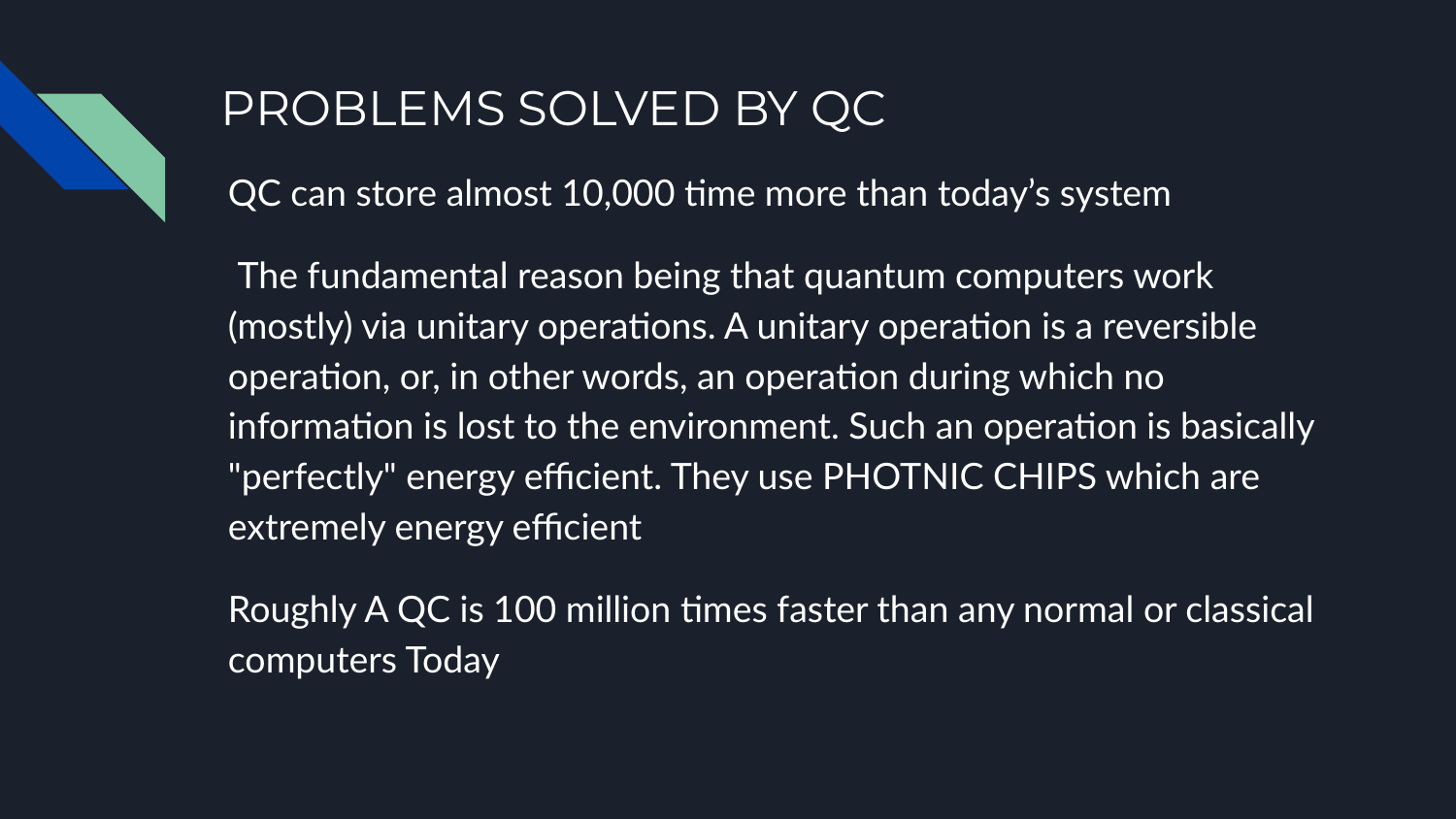

# PROBLEMS SOLVED BY QC

QC can store almost 10,000 time more than today’s system
 The fundamental reason being that quantum computers work (mostly) via unitary operations. A unitary operation is a reversible operation, or, in other words, an operation during which no information is lost to the environment. Such an operation is basically "perfectly" energy efficient. They use PHOTNIC CHIPS which are extremely energy efficient
Roughly A QC is 100 million times faster than any normal or classical computers Today